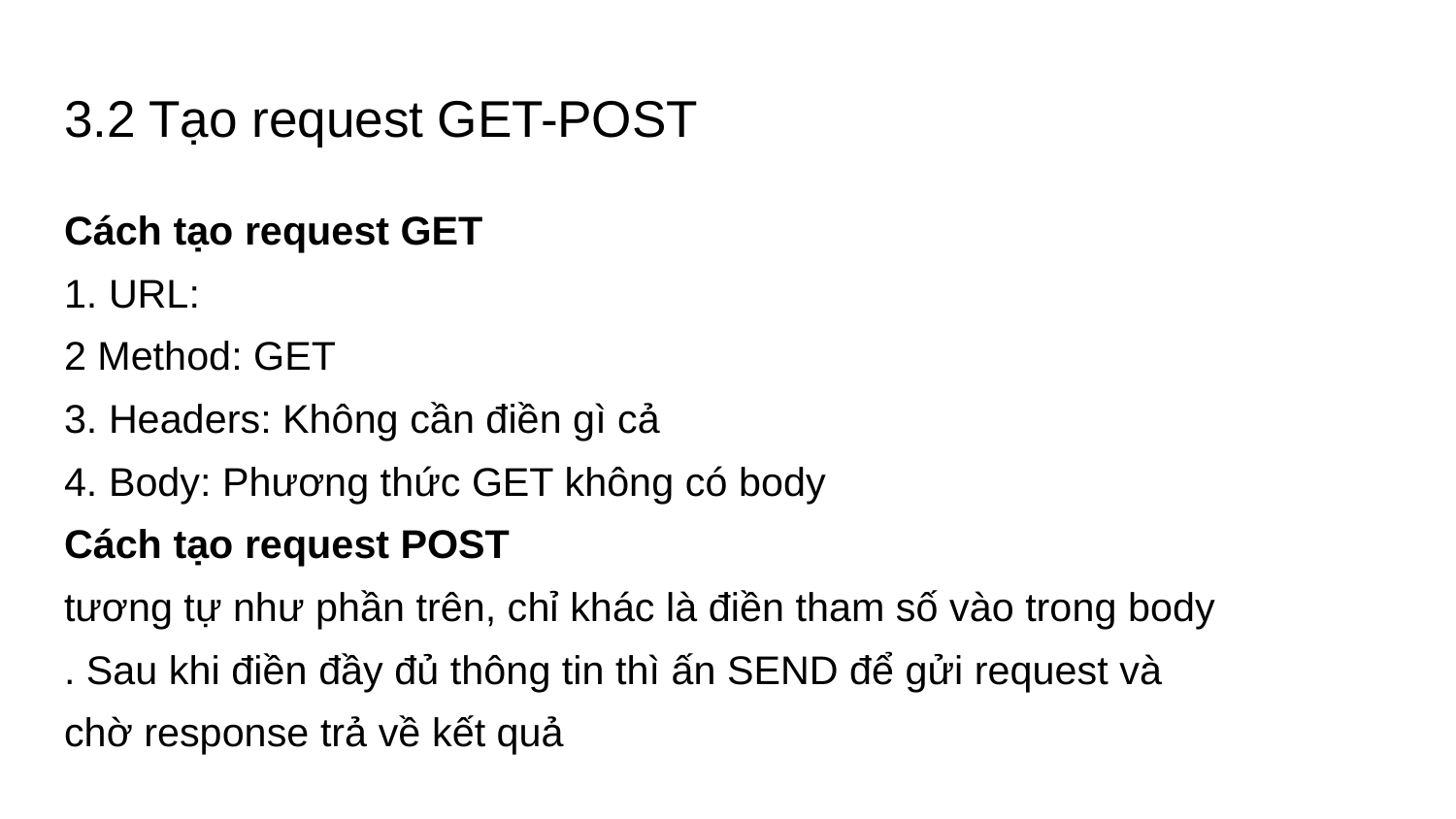

# 3.2 Tạo request GET-POST

Cách tạo request GET
1. URL:
2 Method: GET
3. Headers: Không cần điền gì cả
4. Body: Phương thức GET không có body
Cách tạo request POST
tương tự như phần trên, chỉ khác là điền tham số vào trong body
. Sau khi điền đầy đủ thông tin thì ấn SEND để gửi request và
chờ response trả về kết quả